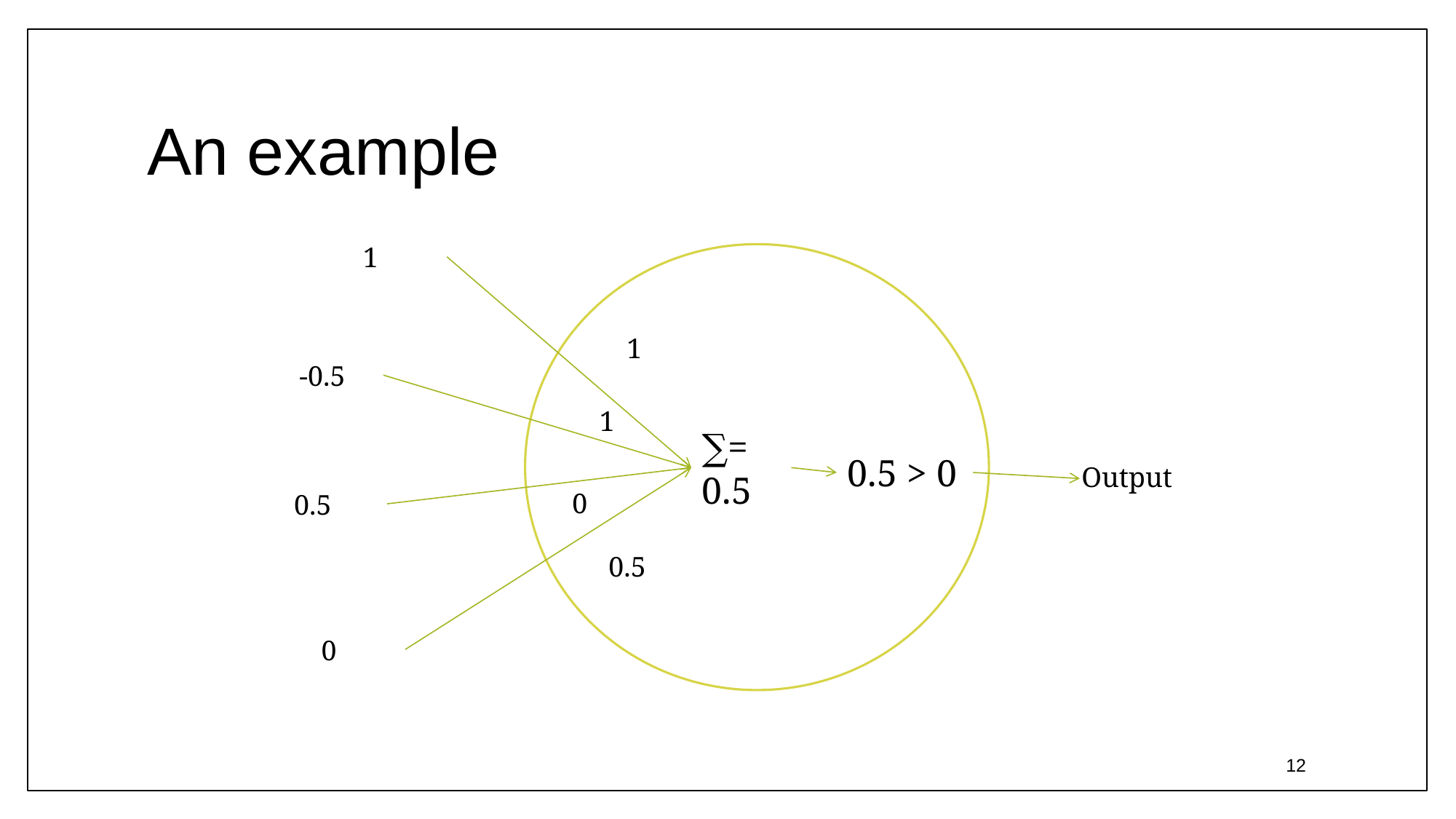

# An example
1

1
-0.5
1
∑= 0.5
0.5 > 0
Output
0
0.5
0.5
0
12